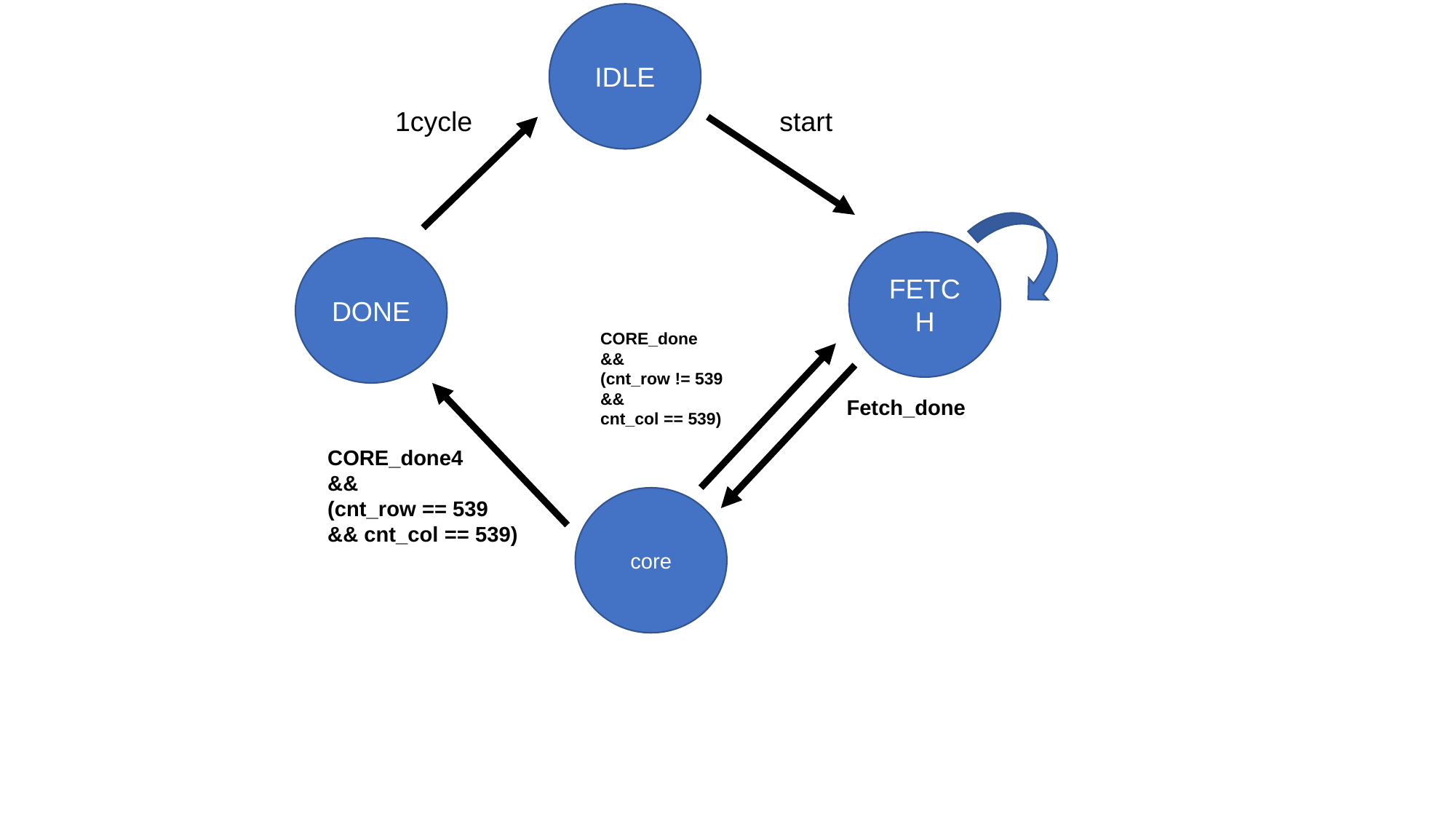

IDLE
1cycle
start

FETCH
DONE
CORE_done
&&
(cnt_row != 539
&&
cnt_col == 539)
Fetch_done
CORE_done4
&&
(cnt_row == 539
&& cnt_col == 539)
core